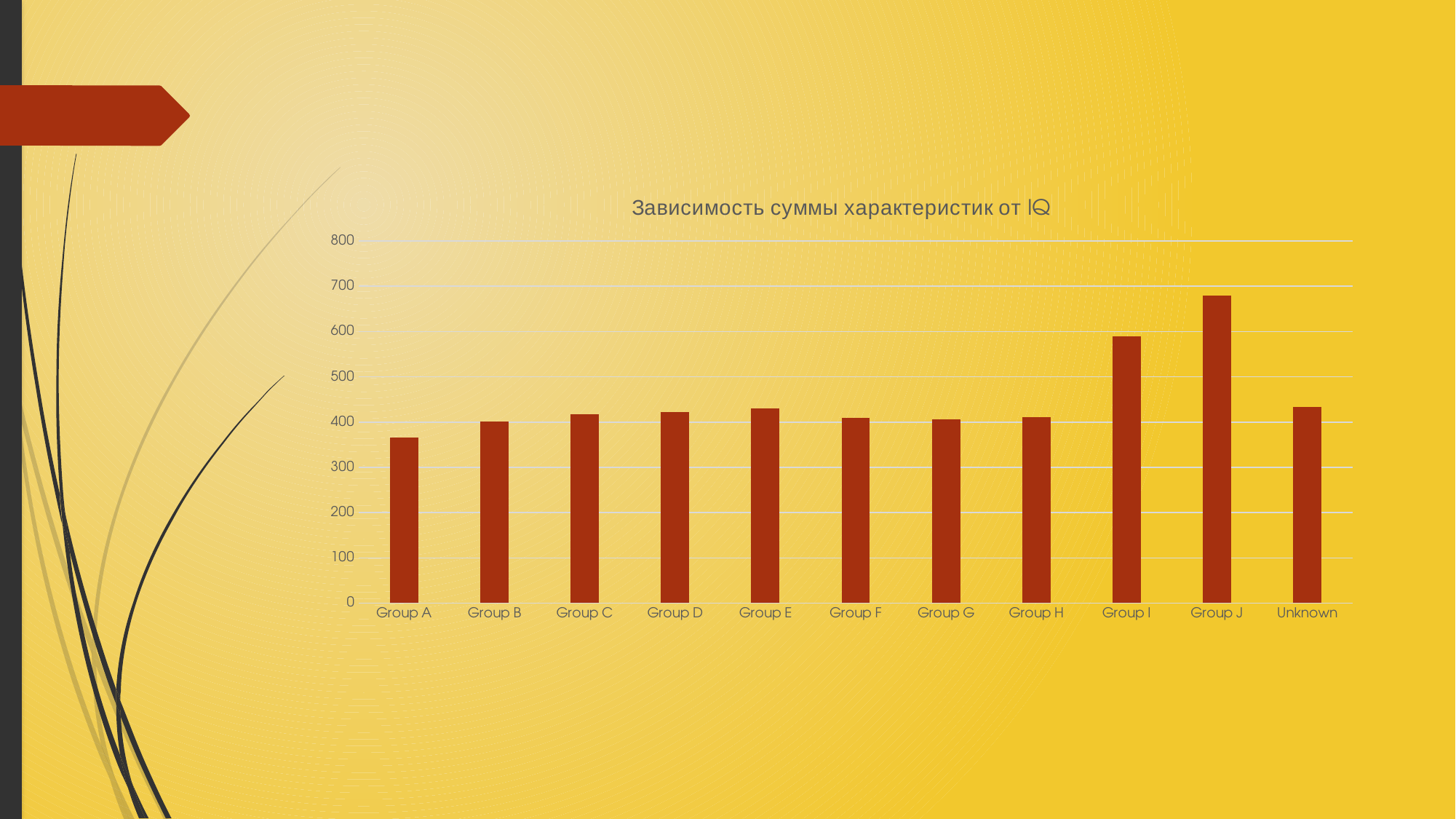

#

### Chart: Зависимость суммы характеристик от IQ

| Category |  |
|---|---|
| Group A | 365.46 |
| Group B | 401.84 |
| Group C | 416.53 |
| Group D | 422.85 |
| Group E | 430.71 |
| Group F | 409.44 |
| Group G | 406.37 |
| Group H | 410.62 |
| Group I | 590.0 |
| Group J | 680.0 |
| Unknown | 432.62 |